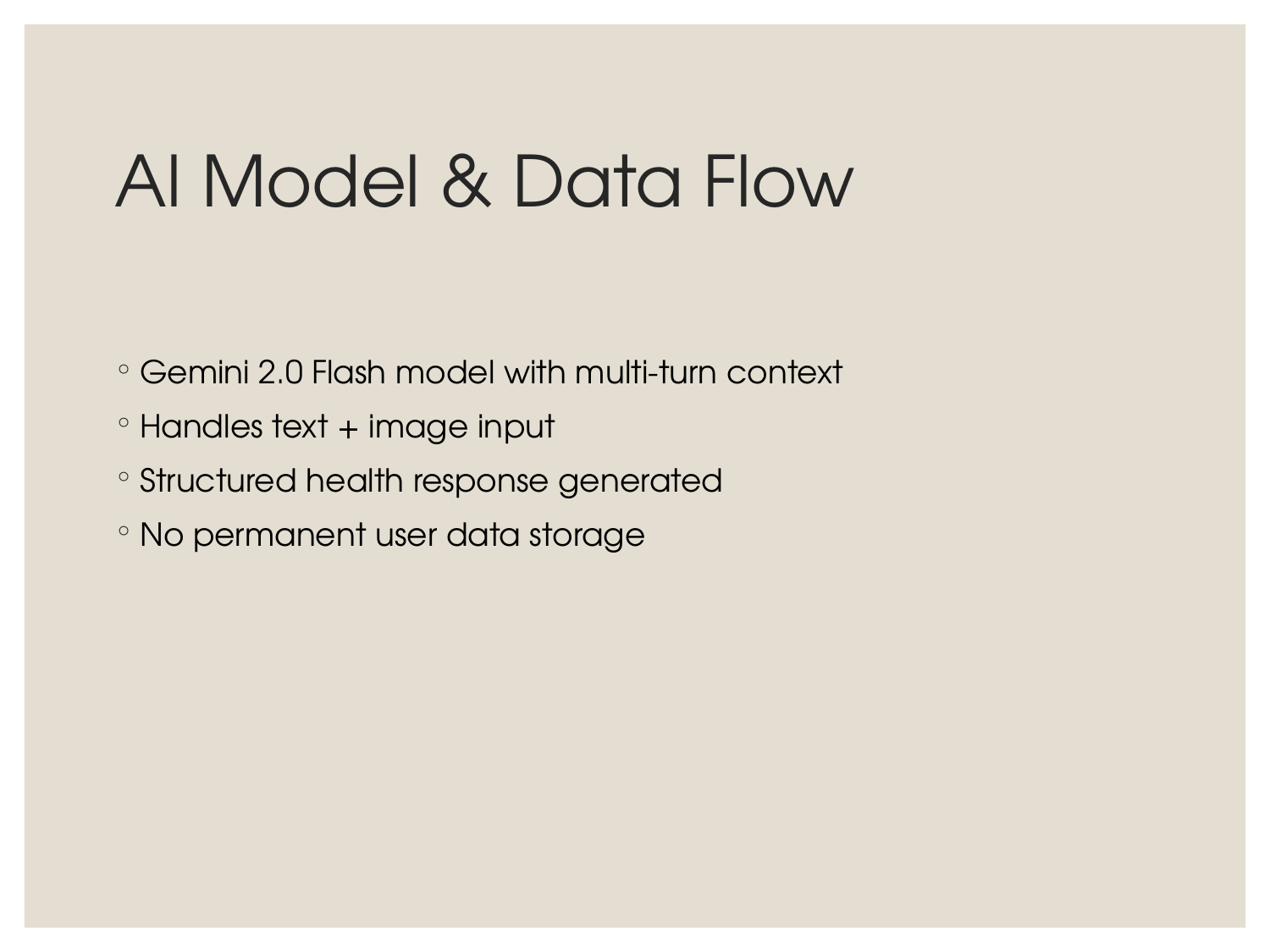

# AI Model & Data Flow

Gemini 2.0 Flash model with multi-turn context
Handles text + image input
Structured health response generated
No permanent user data storage